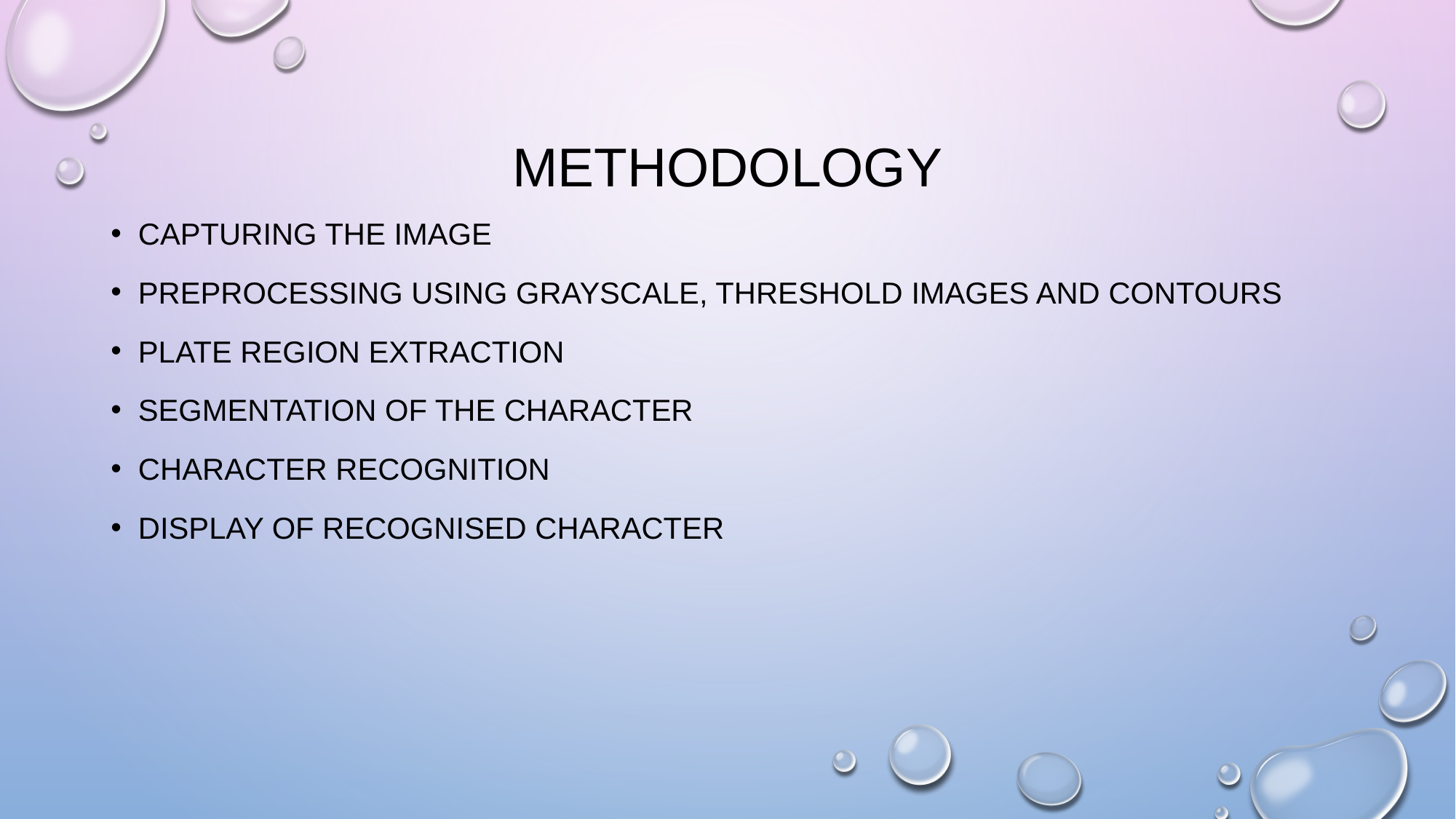

# METHODOLOGY
CAPTURING THE IMAGE
PREPROCESSING USING GRAYSCALE, THRESHOLD IMAGES AND CONTOURS
PLATE REGION EXTRACTION
SEGMENTATION OF THE CHARACTER
CHARACTER RECOGNITION
DISPLAY OF RECOGNISED CHARACTER